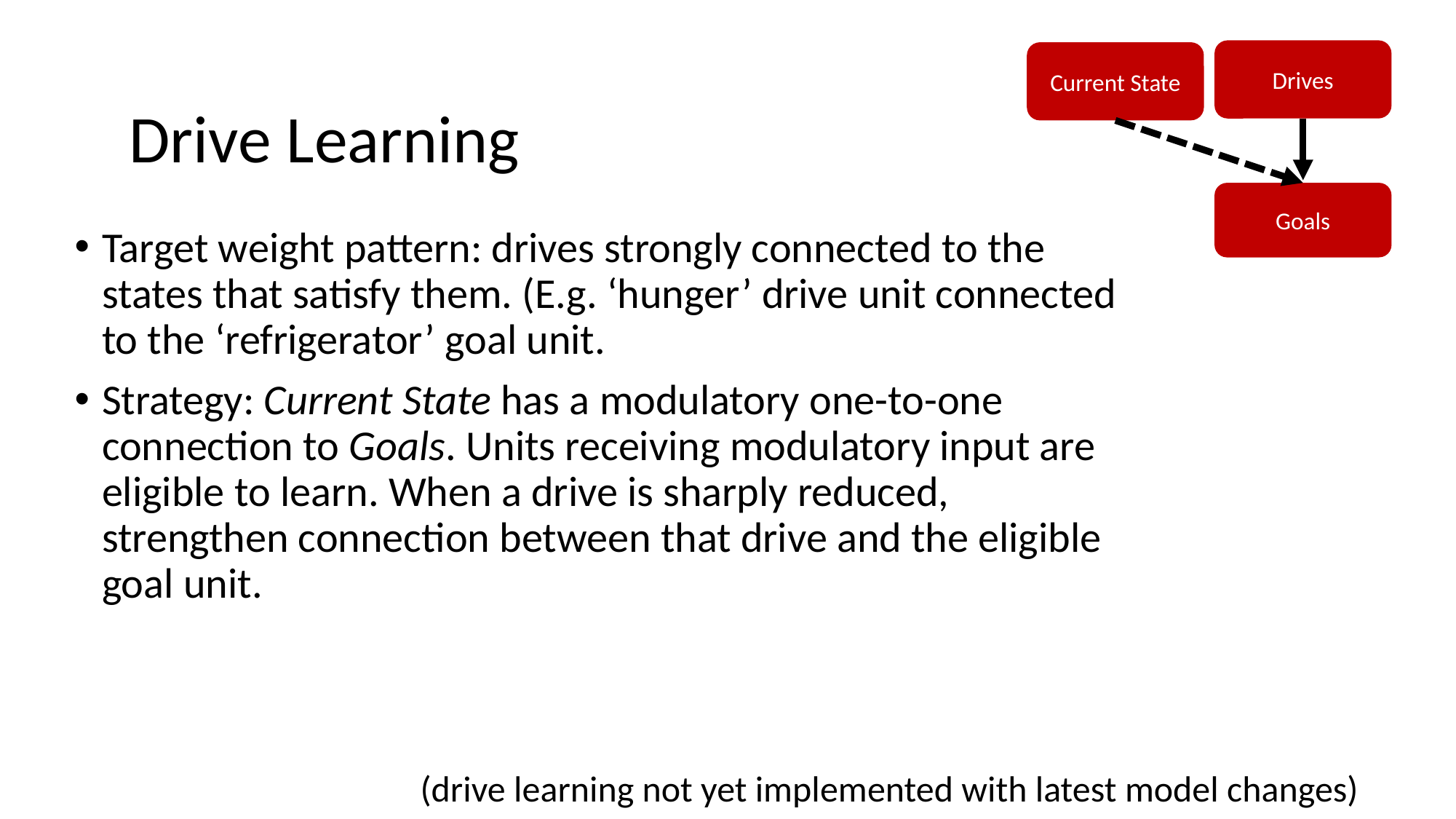

Drives
Current State
Drive Learning
Goals
Target weight pattern: drives strongly connected to the states that satisfy them. (E.g. ‘hunger’ drive unit connected to the ‘refrigerator’ goal unit.
Strategy: Current State has a modulatory one-to-one connection to Goals. Units receiving modulatory input are eligible to learn. When a drive is sharply reduced, strengthen connection between that drive and the eligible goal unit.

# (drive learning not yet implemented with latest model changes)